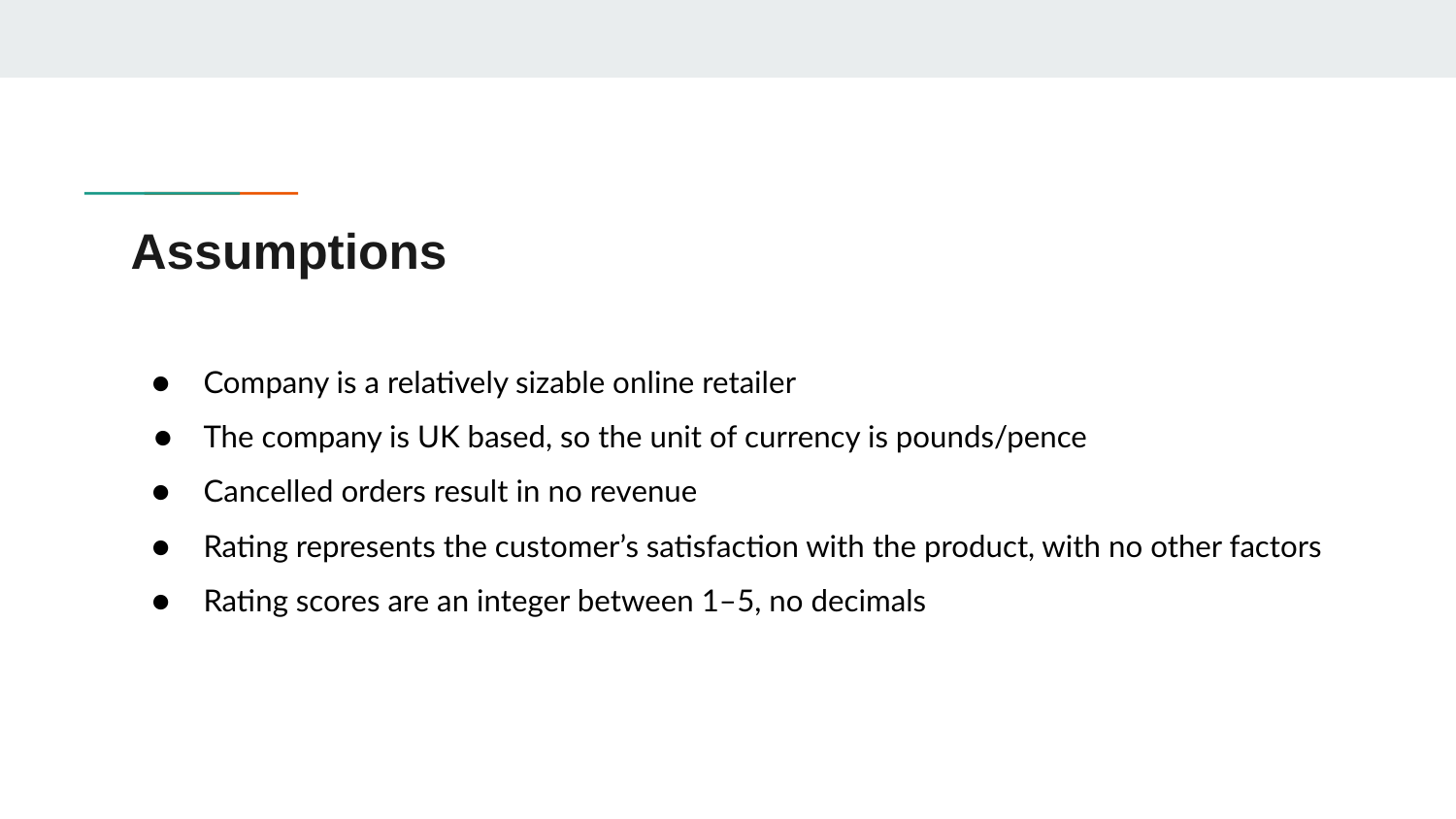

# Assumptions
Company is a relatively sizable online retailer
The company is UK based, so the unit of currency is pounds/pence
Cancelled orders result in no revenue
Rating represents the customer’s satisfaction with the product, with no other factors
Rating scores are an integer between 1–5, no decimals